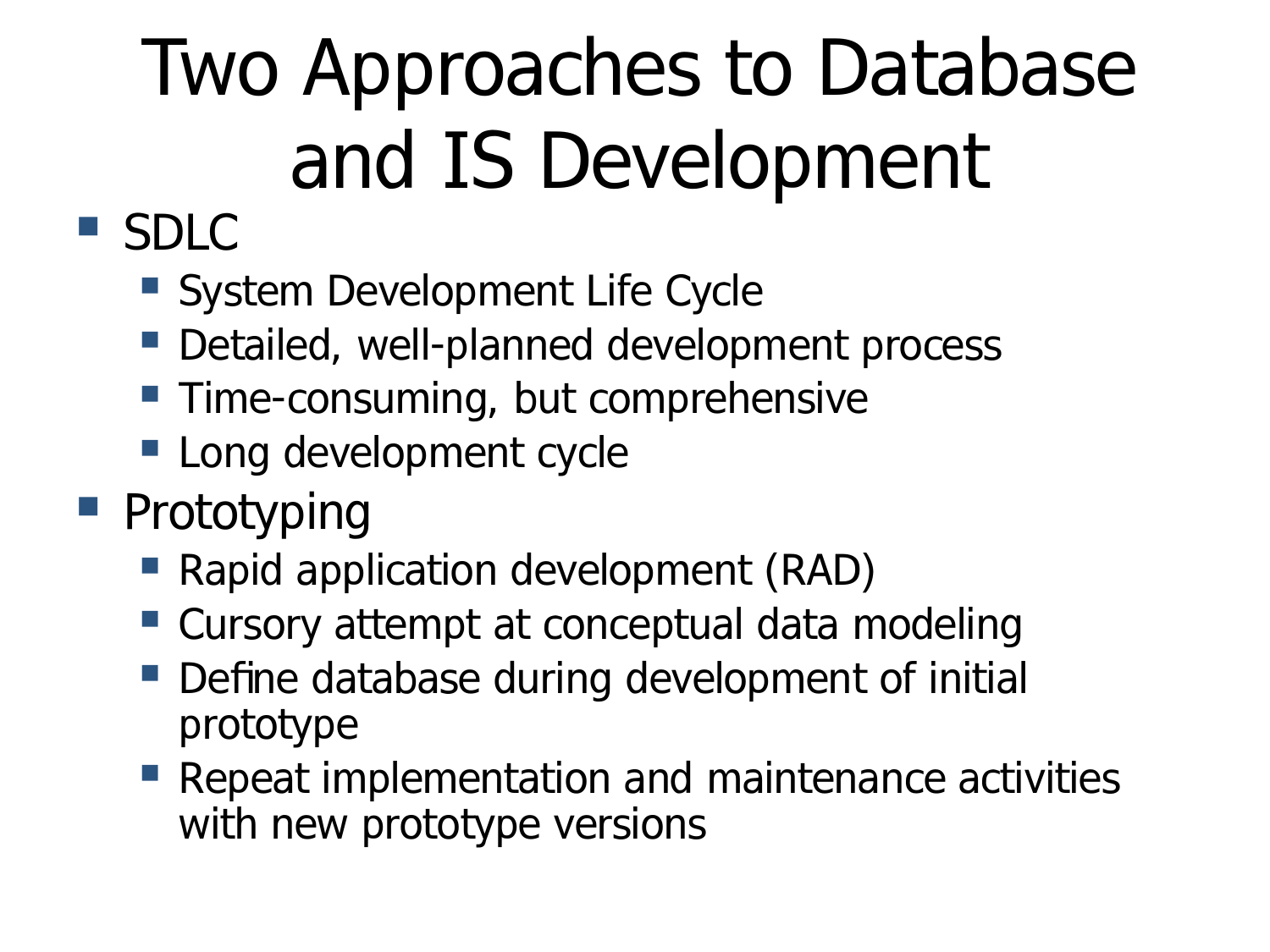

# Two Approaches to Database and IS Development
SDLC
System Development Life Cycle
Detailed, well-planned development process
Time-consuming, but comprehensive
Long development cycle
Prototyping
Rapid application development (RAD)
Cursory attempt at conceptual data modeling
Define database during development of initial prototype
Repeat implementation and maintenance activities with new prototype versions